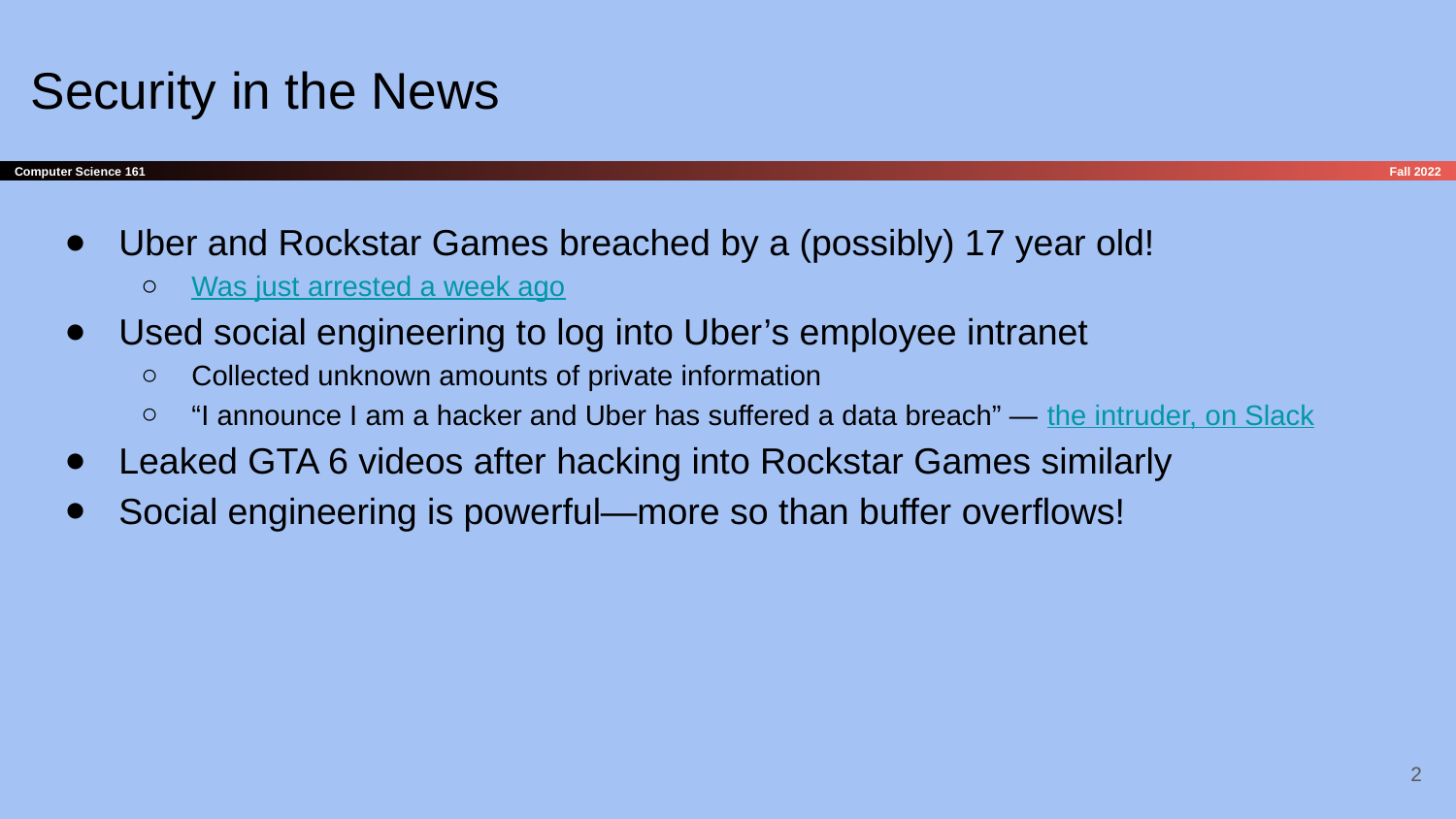

# Security in the News
Uber and Rockstar Games breached by a (possibly) 17 year old!
Was just arrested a week ago
Used social engineering to log into Uber’s employee intranet
Collected unknown amounts of private information
“I announce I am a hacker and Uber has suffered a data breach” — the intruder, on Slack
Leaked GTA 6 videos after hacking into Rockstar Games similarly
Social engineering is powerful—more so than buffer overflows!
2